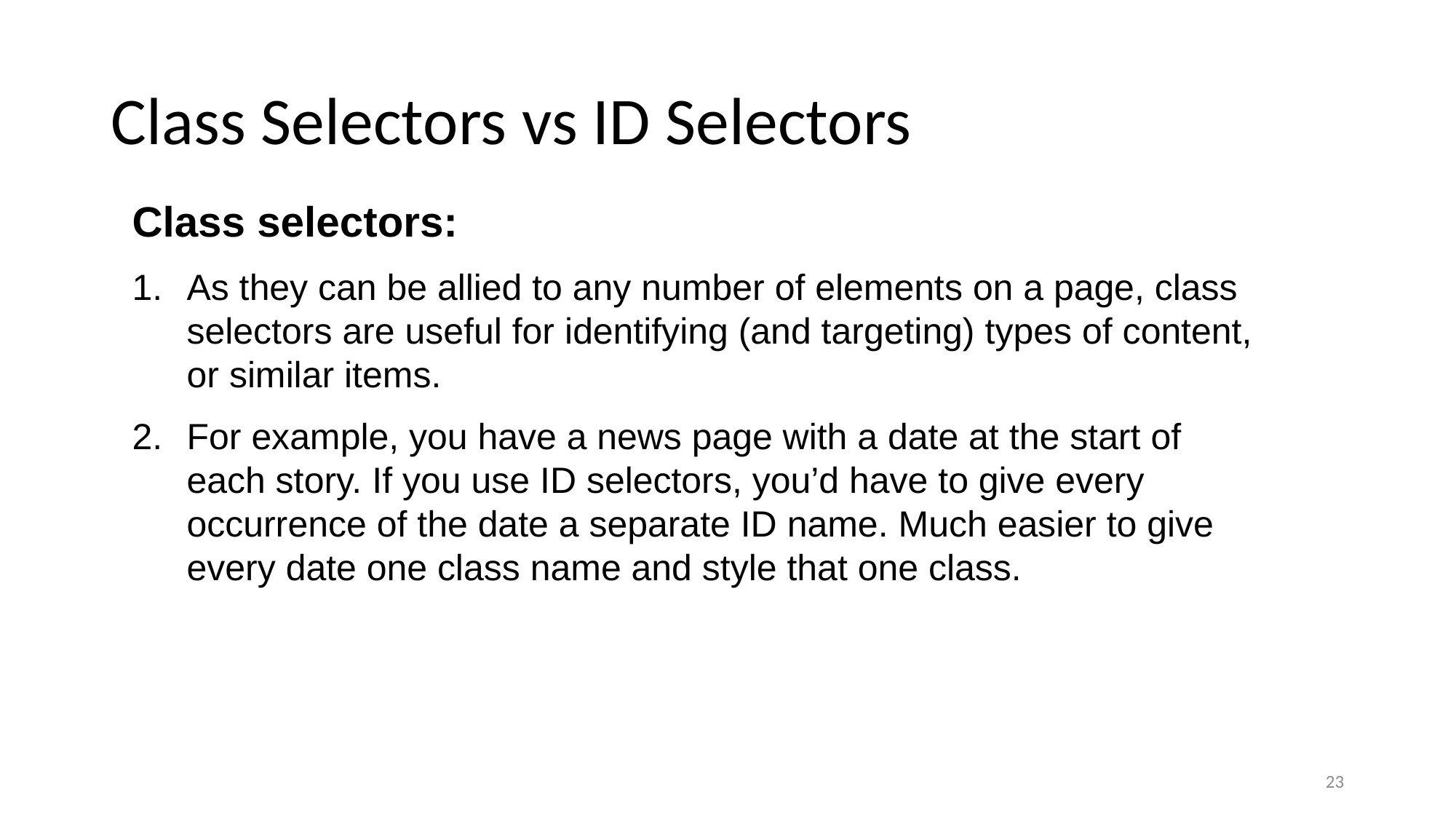

# Class Selectors vs ID Selectors
Class selectors:
As they can be allied to any number of elements on a page, class selectors are useful for identifying (and targeting) types of content, or similar items.
For example, you have a news page with a date at the start of each story. If you use ID selectors, you’d have to give every occurrence of the date a separate ID name. Much easier to give every date one class name and style that one class.
23